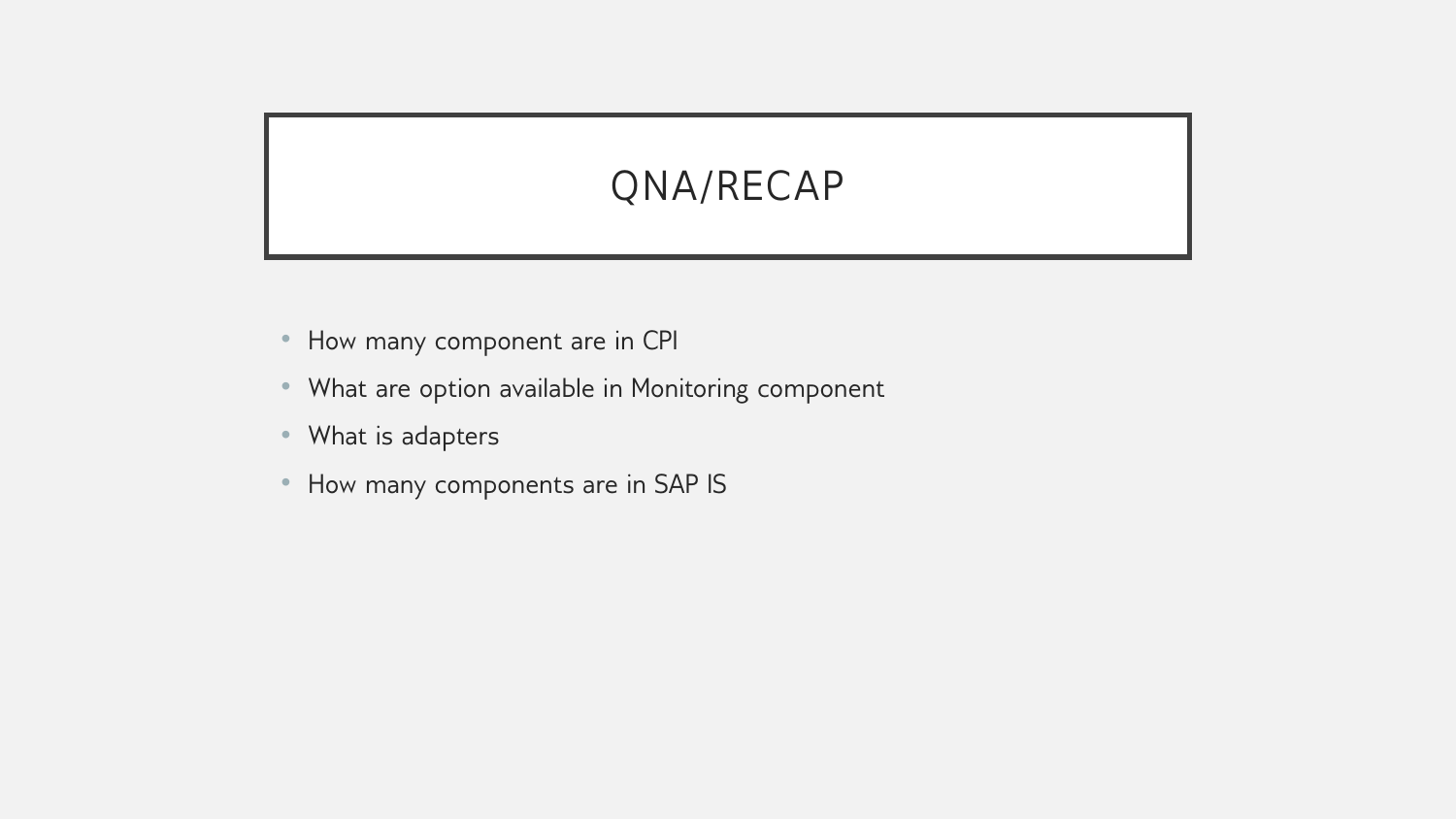

# QnA/Recap
How many component are in CPI
What are option available in Monitoring component
What is adapters
How many components are in SAP IS